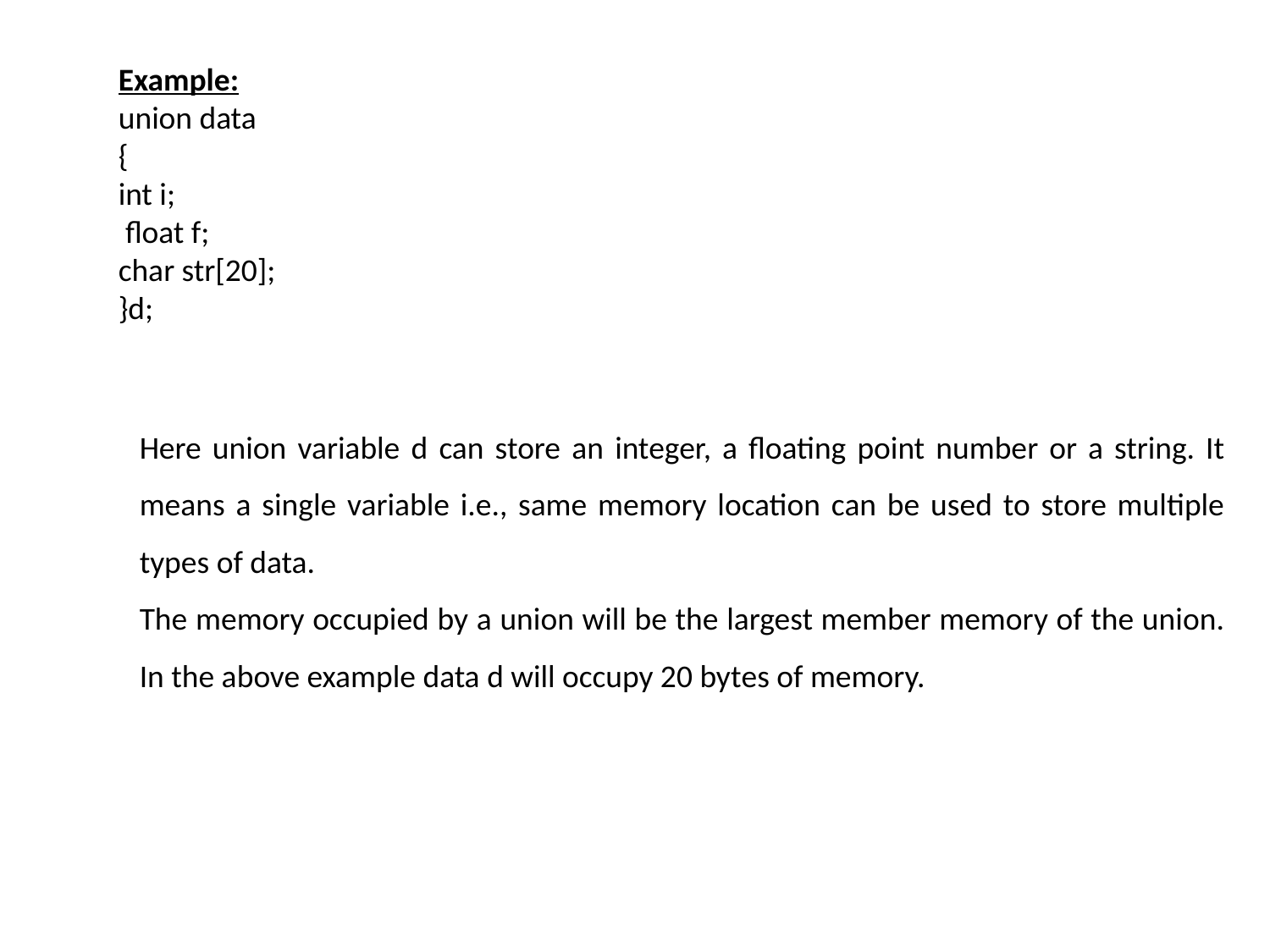

Example:
union data
{
int i;
 float f;
char str[20];
}d;
Here union variable d can store an integer, a floating point number or a string. It means a single variable i.e., same memory location can be used to store multiple types of data.
The memory occupied by a union will be the largest member memory of the union. In the above example data d will occupy 20 bytes of memory.